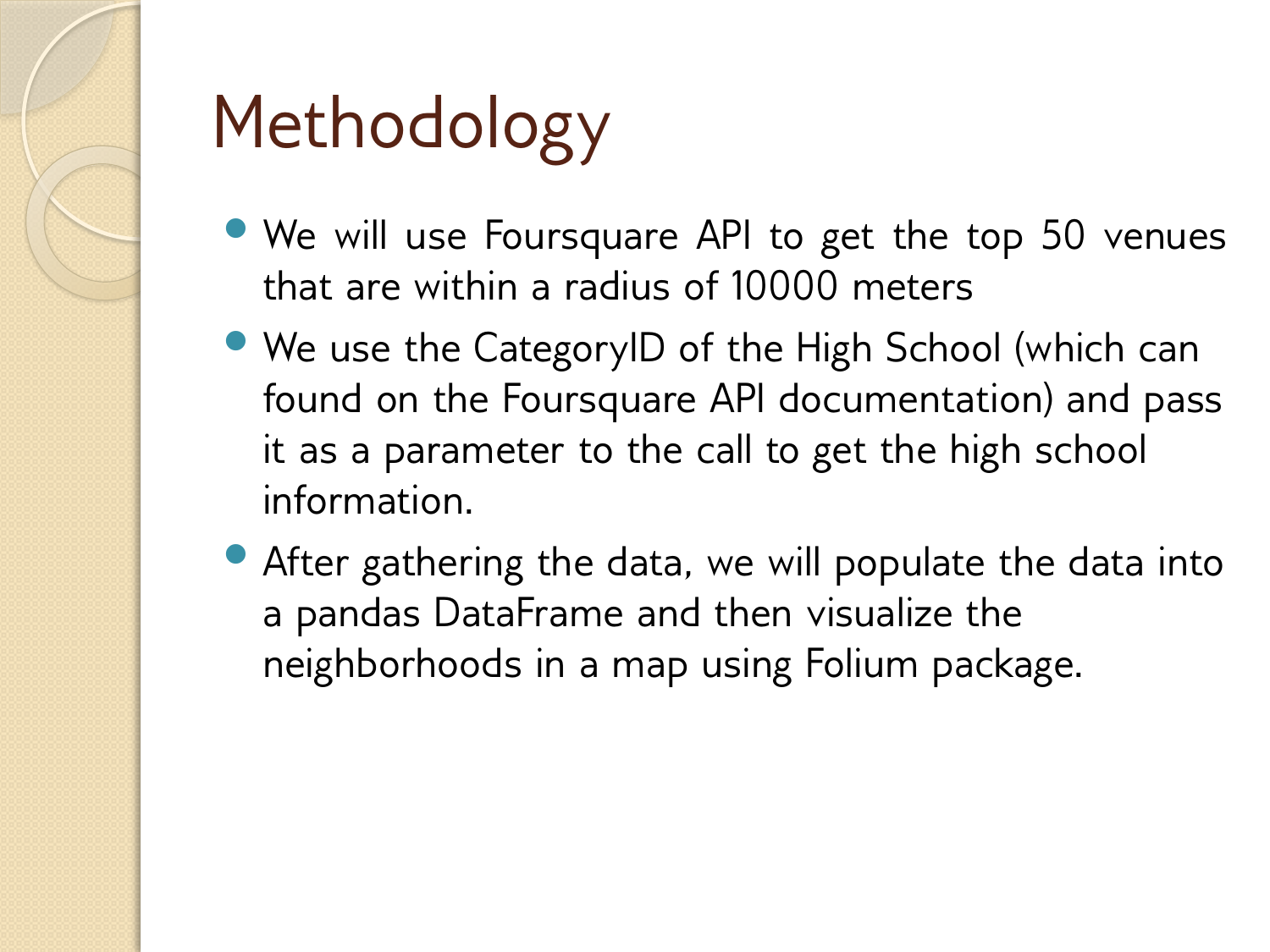

# Methodology
We will use Foursquare API to get the top 50 venues that are within a radius of 10000 meters
We use the CategoryID of the High School (which can found on the Foursquare API documentation) and pass it as a parameter to the call to get the high school information.
After gathering the data, we will populate the data into a pandas DataFrame and then visualize the neighborhoods in a map using Folium package.